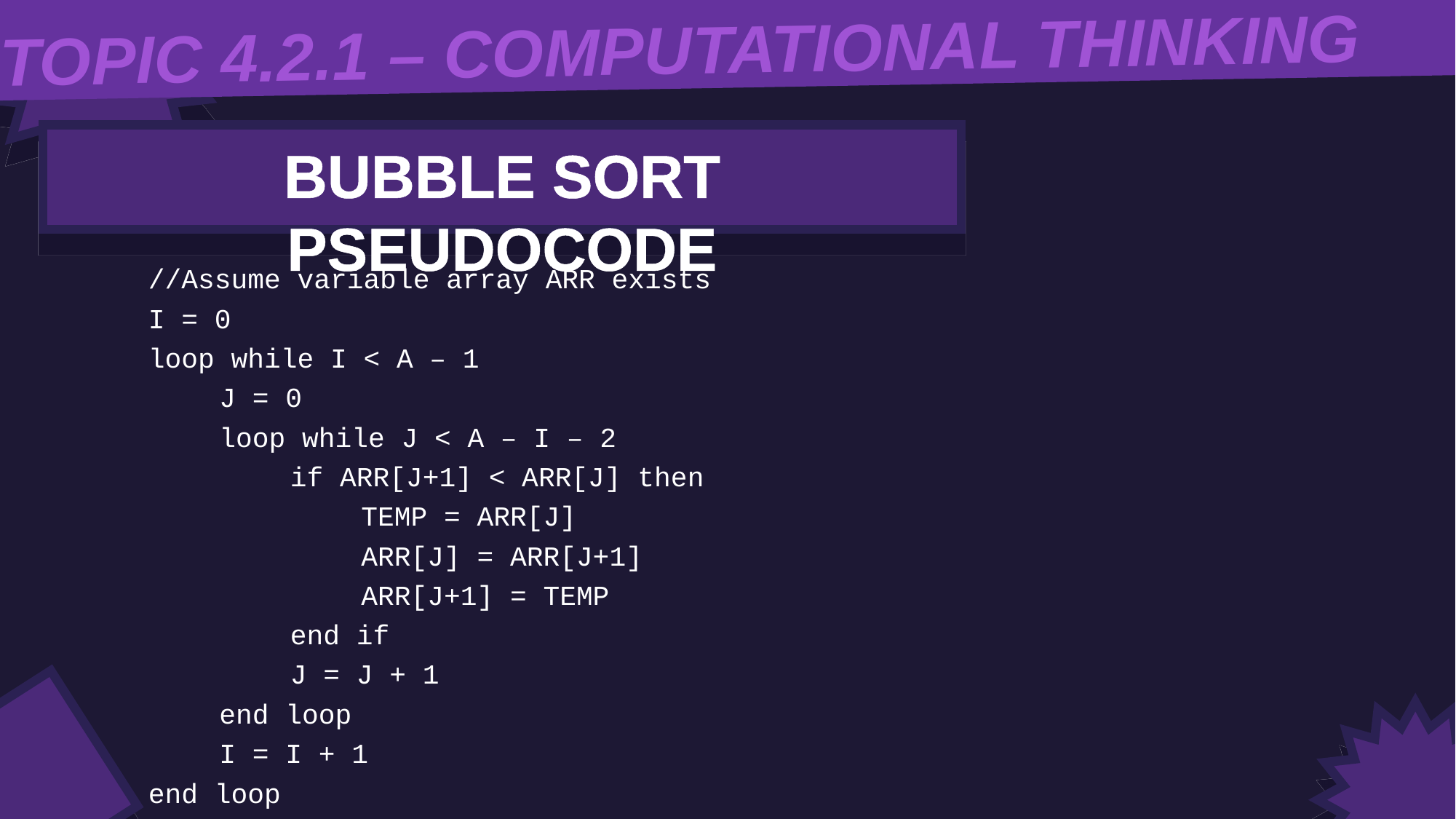

TOPIC 4.2.1 – COMPUTATIONAL THINKING

BUBBLE SORT PSEUDOCODE
//Assume variable array ARR exists
I = 0
loop while I < A – 1
	J = 0
	loop while J < A – I – 2
		if ARR[J+1] < ARR[J] then
			TEMP = ARR[J]
			ARR[J] = ARR[J+1]
			ARR[J+1] = TEMP
		end if
		J = J + 1
	end loop
	I = I + 1
end loop